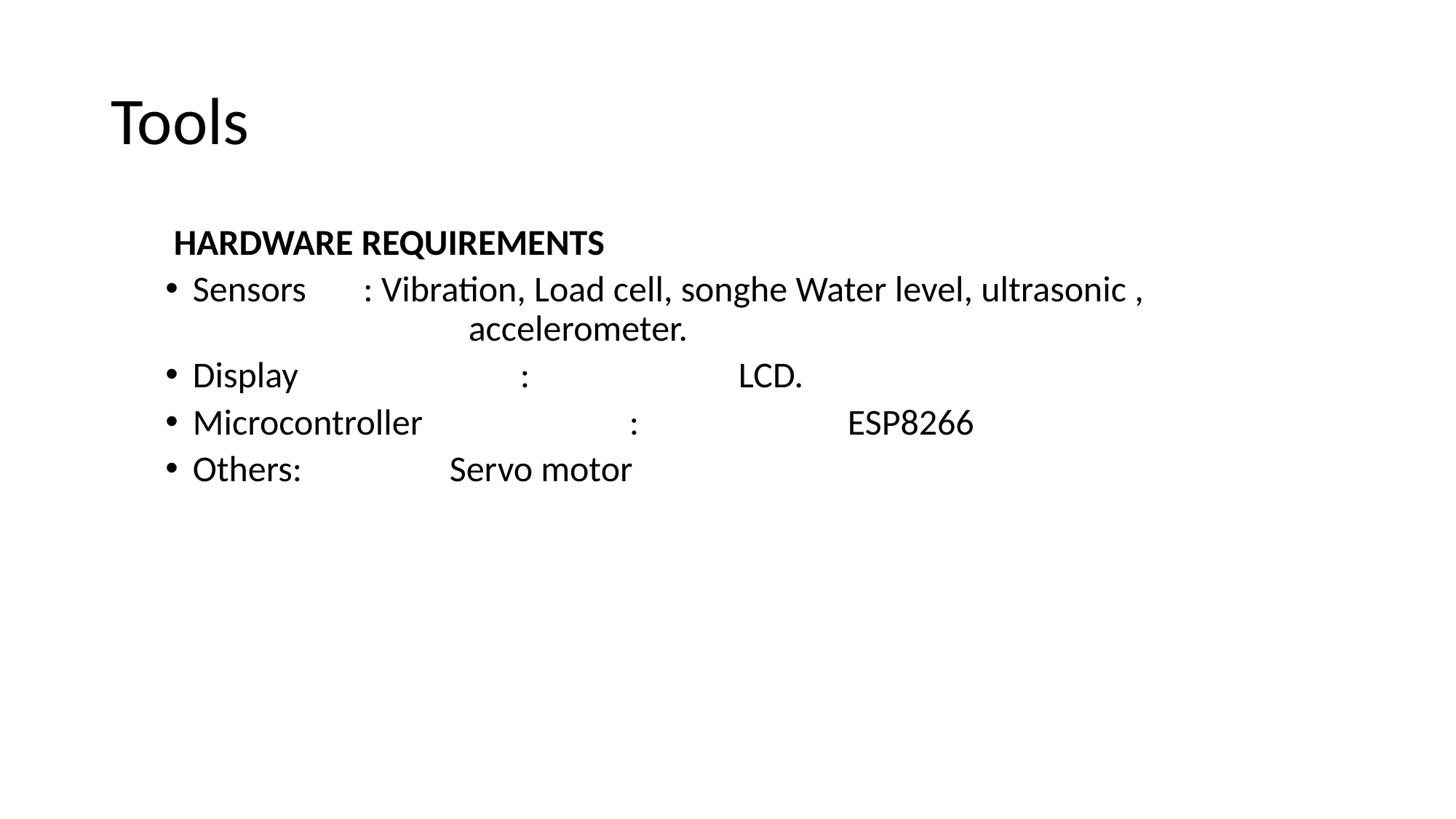

# Tools
 HARDWARE REQUIREMENTS
Sensors       : Vibration, Load cell, songhe Water level, ultrasonic ,				       accelerometer.
Display			:		LCD.
Microcontroller 		: 		ESP8266
Others:                  Servo motor